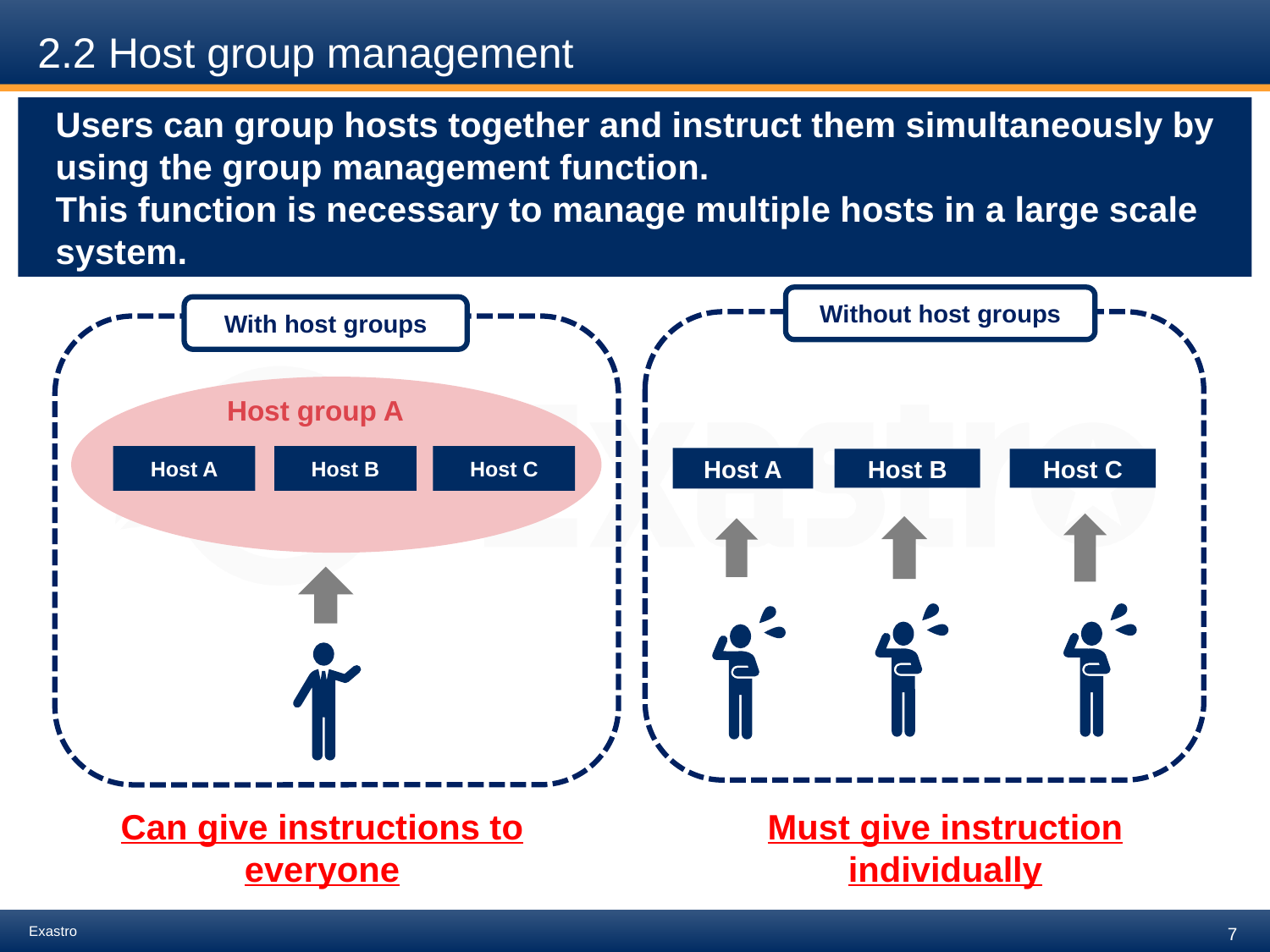

# 2.2 Host group management
Users can group hosts together and instruct them simultaneously by using the group management function.
This function is necessary to manage multiple hosts in a large scale system.
Without host groups
With host groups

Host group A
Host A
Host B
Host C
Host A
Host B
Host C

Can give instructions to everyone
Must give instruction individually